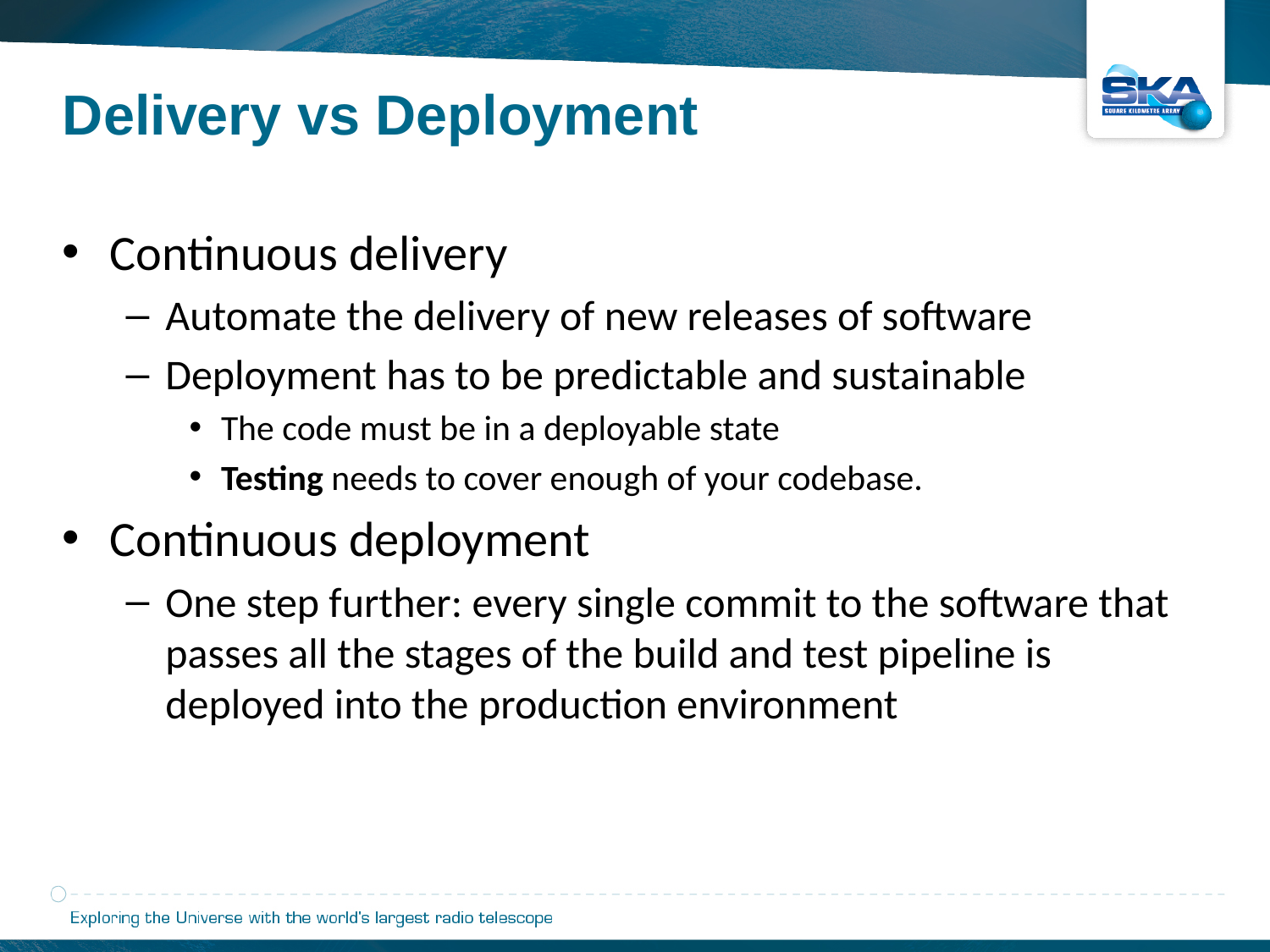

Delivery vs Deployment
Continuous delivery
Automate the delivery of new releases of software
Deployment has to be predictable and sustainable
The code must be in a deployable state
Testing needs to cover enough of your codebase.
Continuous deployment
One step further: every single commit to the software that passes all the stages of the build and test pipeline is deployed into the production environment